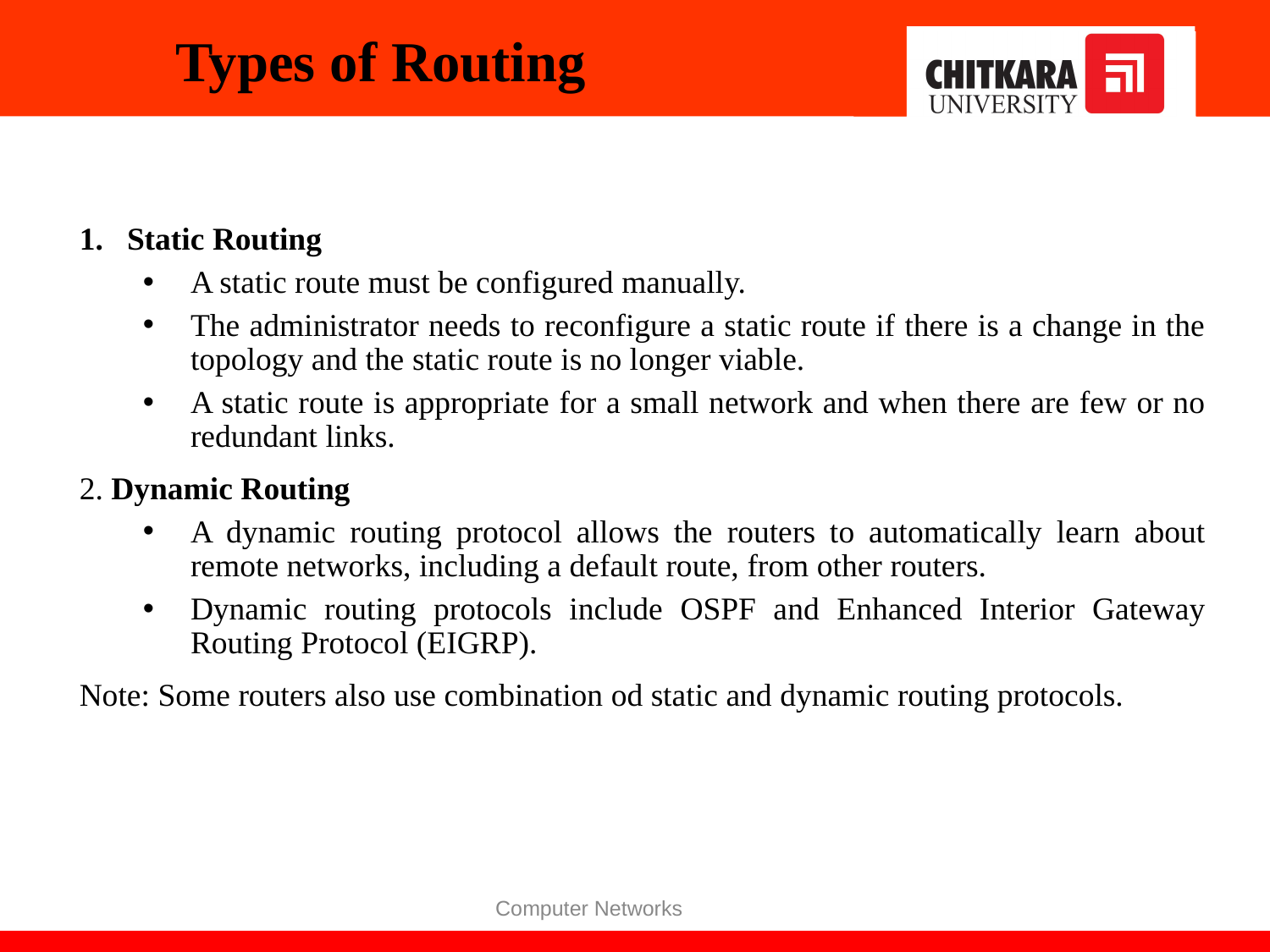

# Types of Routing
Static Routing
A static route must be configured manually.
The administrator needs to reconfigure a static route if there is a change in the topology and the static route is no longer viable.
A static route is appropriate for a small network and when there are few or no redundant links.
2. Dynamic Routing
A dynamic routing protocol allows the routers to automatically learn about remote networks, including a default route, from other routers.
Dynamic routing protocols include OSPF and Enhanced Interior Gateway Routing Protocol (EIGRP).
Note: Some routers also use combination od static and dynamic routing protocols.
Computer Networks